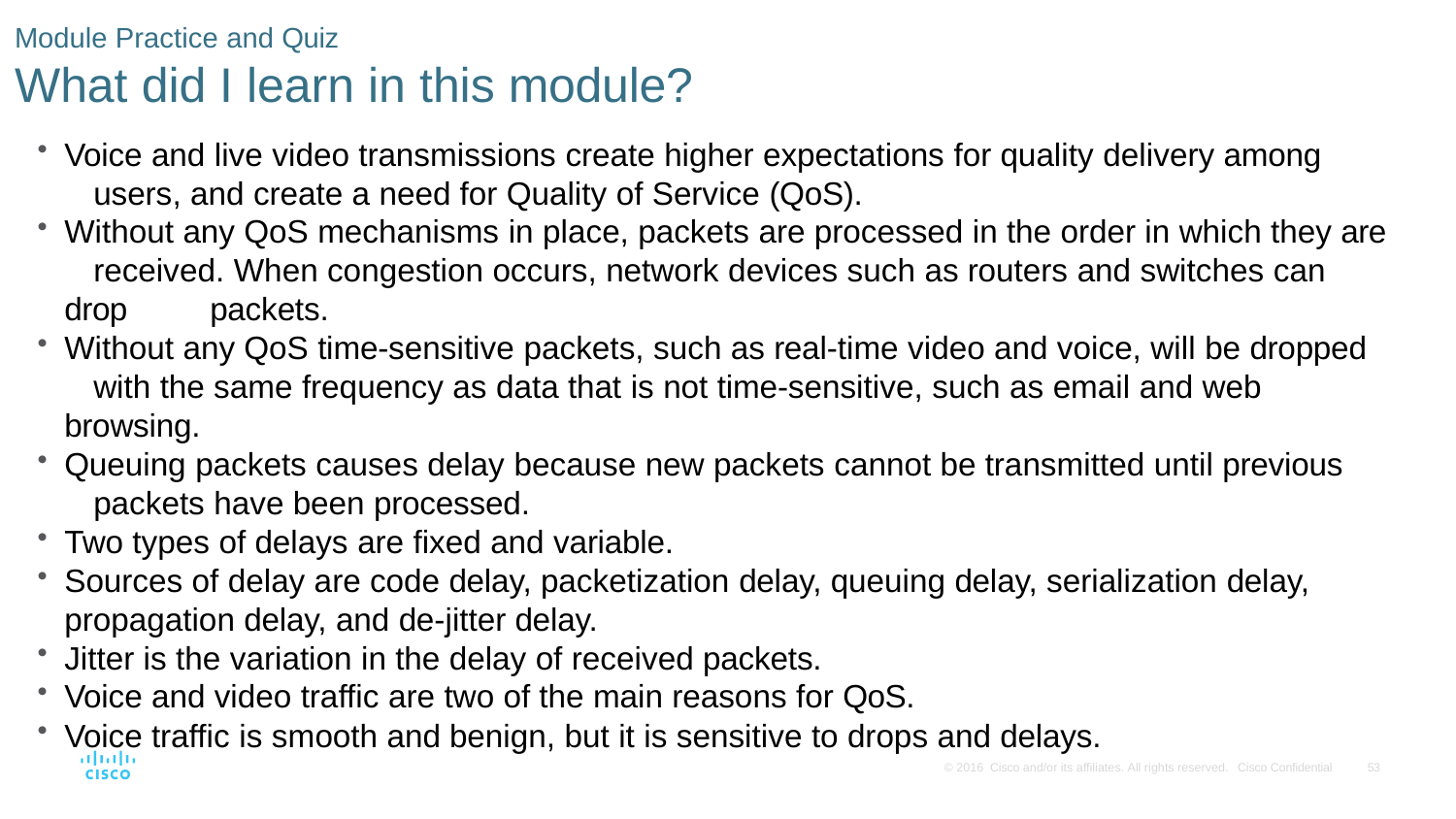

Module Practice and Quiz
# What did I learn in this module?
Voice and live video transmissions create higher expectations for quality delivery among 	users, and create a need for Quality of Service (QoS).
Without any QoS mechanisms in place, packets are processed in the order in which they are 	received. When congestion occurs, network devices such as routers and switches can drop 	packets.
Without any QoS time-sensitive packets, such as real-time video and voice, will be dropped 	with the same frequency as data that is not time-sensitive, such as email and web browsing.
Queuing packets causes delay because new packets cannot be transmitted until previous 	packets have been processed.
Two types of delays are fixed and variable.
Sources of delay are code delay, packetization delay, queuing delay, serialization delay,
propagation delay, and de-jitter delay.
Jitter is the variation in the delay of received packets.
Voice and video traffic are two of the main reasons for QoS.
Voice traffic is smooth and benign, but it is sensitive to drops and delays.
© 2016 Cisco and/or its affiliates. All rights reserved. Cisco Confidential
53